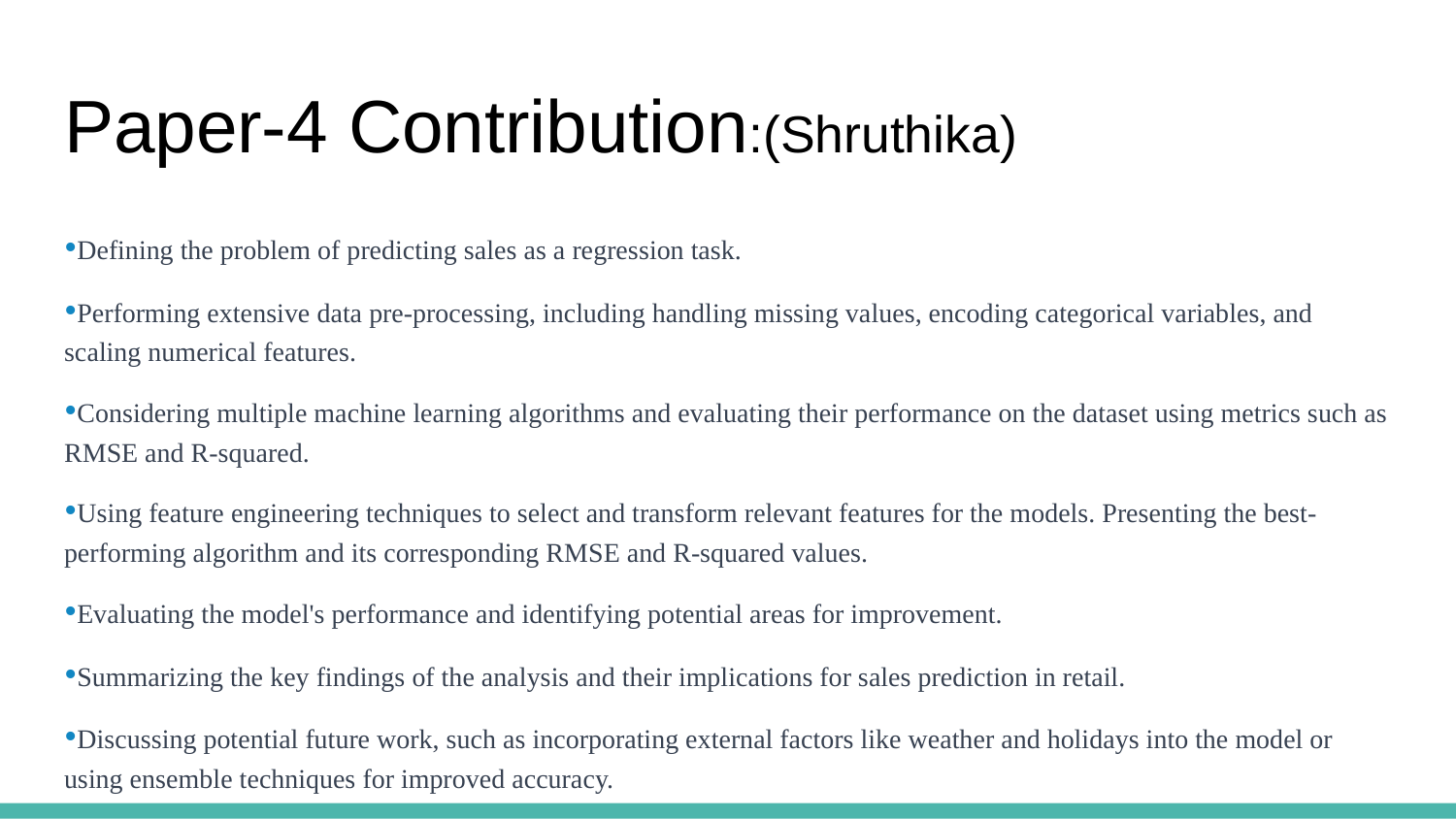

# Paper-4 Contribution:(Shruthika)
•Defining the problem of predicting sales as a regression task.
•Performing extensive data pre-processing, including handling missing values, encoding categorical variables, and scaling numerical features.
•Considering multiple machine learning algorithms and evaluating their performance on the dataset using metrics such as RMSE and R-squared.
•Using feature engineering techniques to select and transform relevant features for the models. Presenting the best-performing algorithm and its corresponding RMSE and R-squared values.
•Evaluating the model's performance and identifying potential areas for improvement.
•Summarizing the key findings of the analysis and their implications for sales prediction in retail.
•Discussing potential future work, such as incorporating external factors like weather and holidays into the model or using ensemble techniques for improved accuracy.